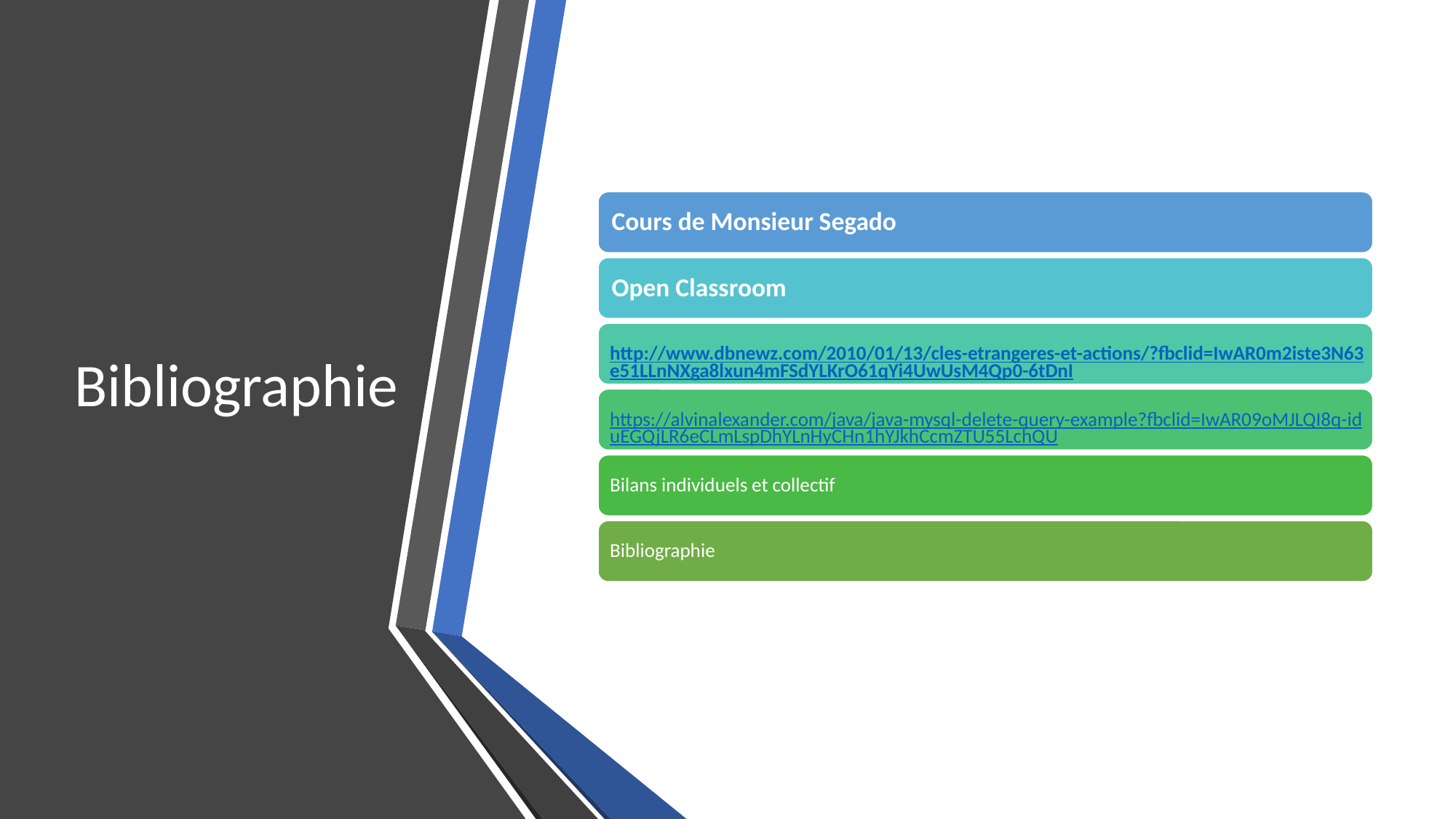

Bibliographie
Cours de Monsieur Segado
Open Classroom
http://www.dbnewz.com/2010/01/13/cles-etrangeres-et-actions/?fbclid=IwAR0m2iste3N63e51LLnNXga8lxun4mFSdYLKrO61qYi4UwUsM4Qp0-6tDnI
https://alvinalexander.com/java/java-mysql-delete-query-example?fbclid=IwAR09oMJLQI8q-iduEGQjLR6eCLmLspDhYLnHyCHn1hYJkhCcmZTU55LchQU
Bilans individuels et collectif
Bibliographie